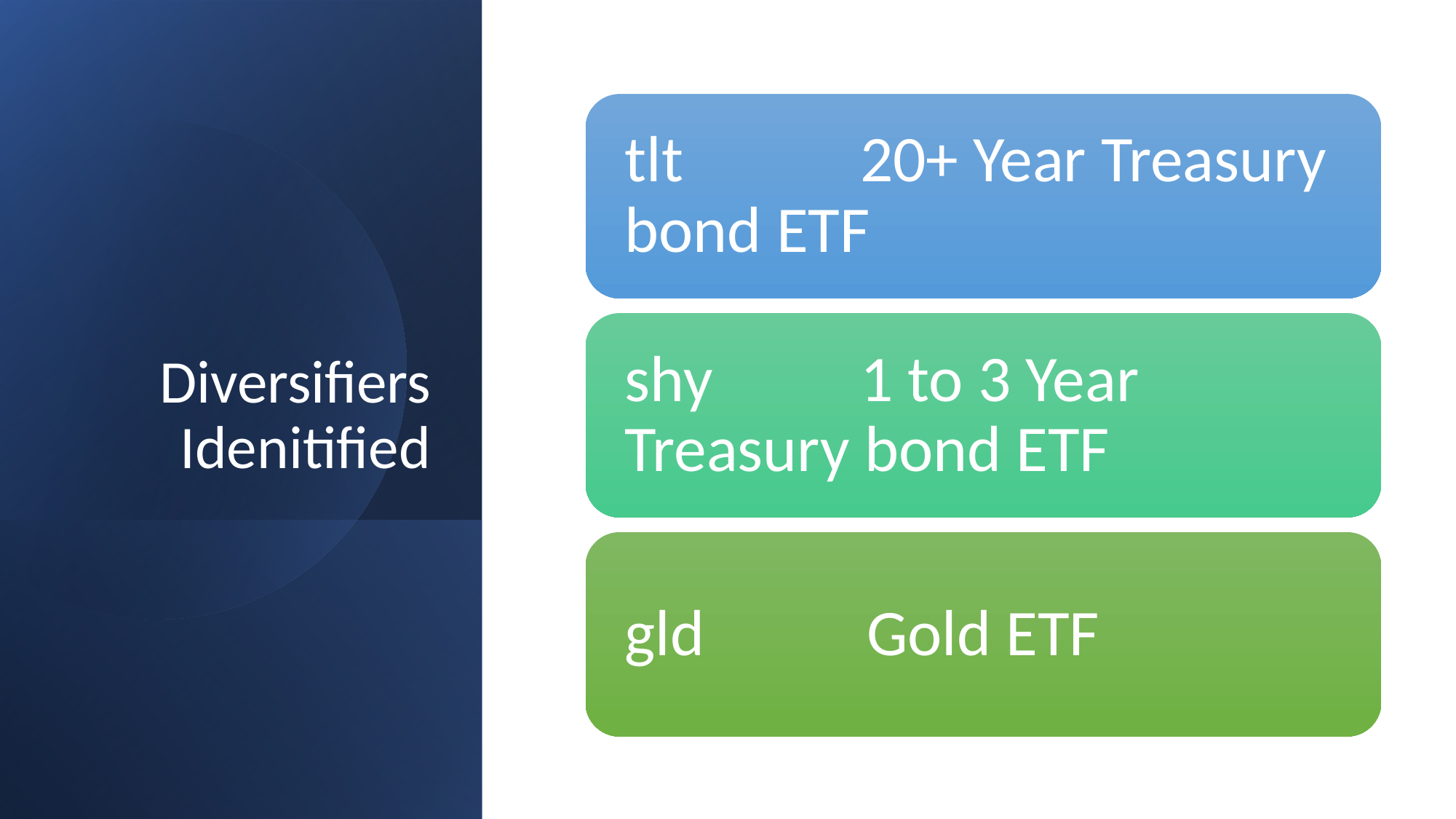

tlt            20+ Year Treasury bond ETF
shy          1 to 3 Year Treasury bond ETF
gld           Gold ETF

# Diversifiers Idenitified